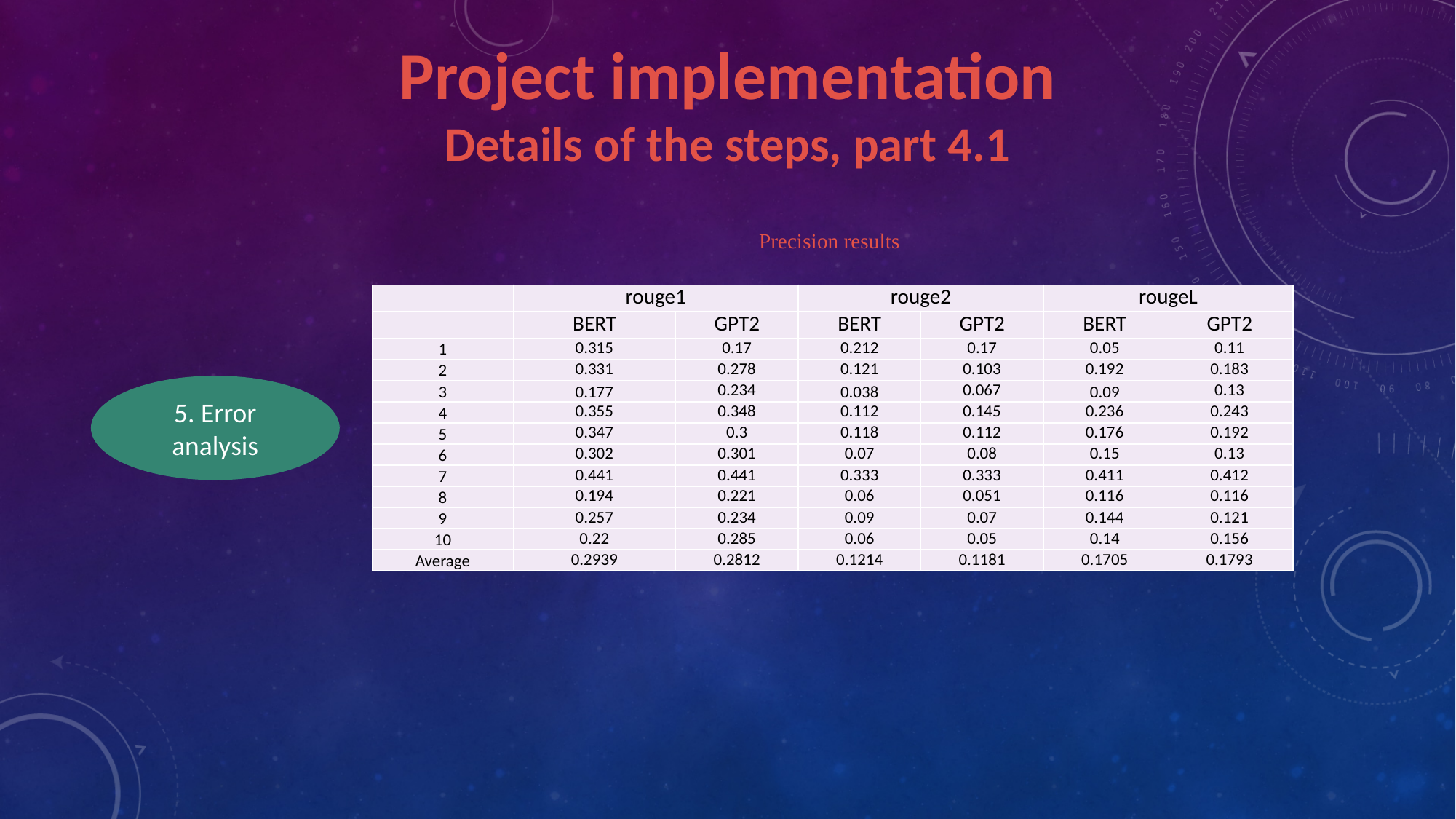

Project implementation
Details of the steps, part 4.1
Precision results
|  | rouge1 |  | rouge2 |  | rougeL |  |
| --- | --- | --- | --- | --- | --- | --- |
|  | BERT | GPT2 | BERT | GPT2 | BERT | GPT2 |
| 1 | 0.315 | 0.17 | 0.212 | 0.17 | 0.05 | 0.11 |
| 2 | 0.331 | 0.278 | 0.121 | 0.103 | 0.192 | 0.183 |
| 3 | 0.177 | 0.234 | 0.038 | 0.067 | 0.09 | 0.13 |
| 4 | 0.355 | 0.348 | 0.112 | 0.145 | 0.236 | 0.243 |
| 5 | 0.347 | 0.3 | 0.118 | 0.112 | 0.176 | 0.192 |
| 6 | 0.302 | 0.301 | 0.07 | 0.08 | 0.15 | 0.13 |
| 7 | 0.441 | 0.441 | 0.333 | 0.333 | 0.411 | 0.412 |
| 8 | 0.194 | 0.221 | 0.06 | 0.051 | 0.116 | 0.116 |
| 9 | 0.257 | 0.234 | 0.09 | 0.07 | 0.144 | 0.121 |
| 10 | 0.22 | 0.285 | 0.06 | 0.05 | 0.14 | 0.156 |
| Average | 0.2939 | 0.2812 | 0.1214 | 0.1181 | 0.1705 | 0.1793 |
5. Error analysis